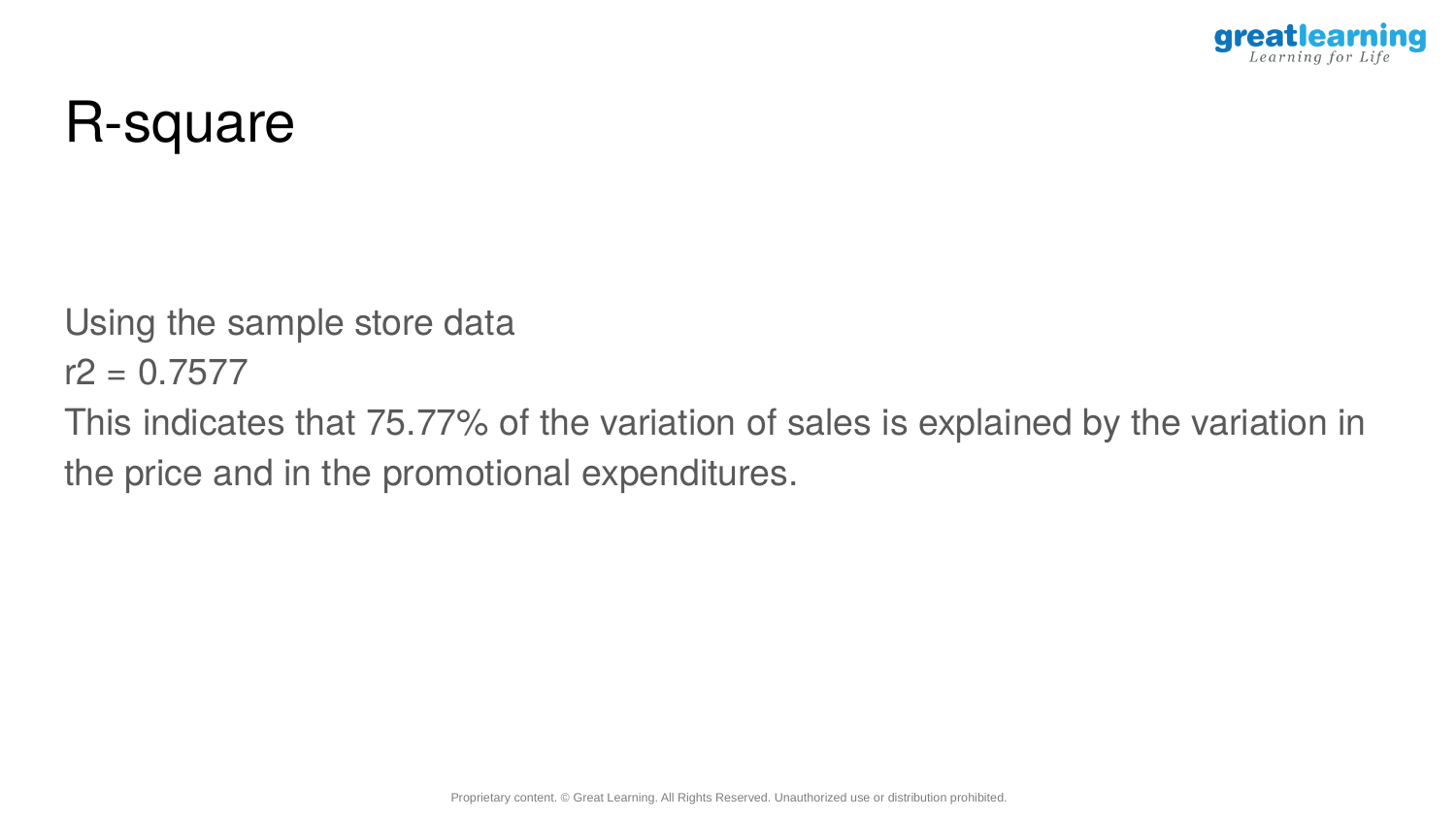

# R-square

Using the sample store data
r2 = 0.7577
This indicates that 75.77% of the variation of sales is explained by the variation in the price and in the promotional expenditures.